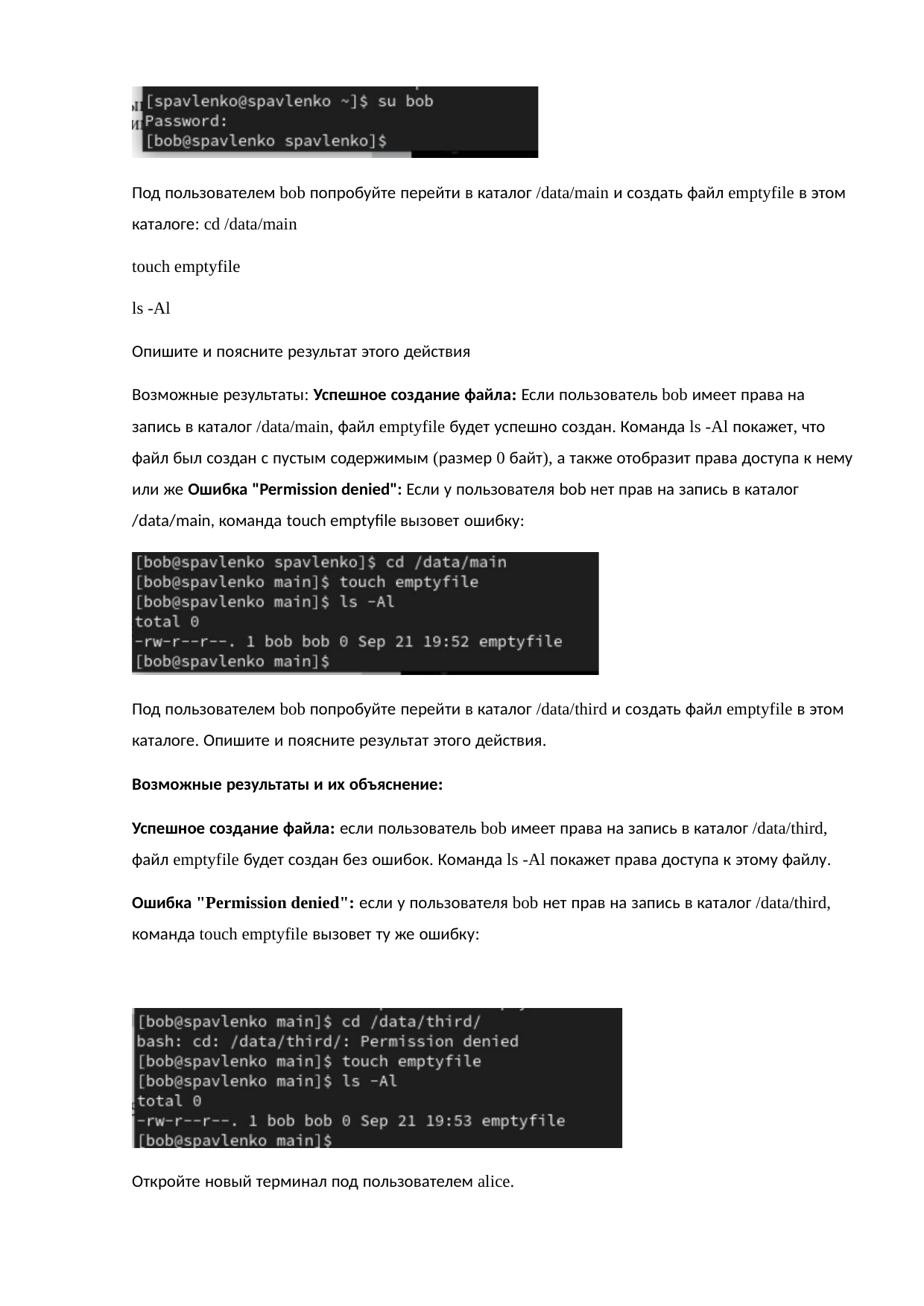

Под пользователем bob попробуйте перейти в каталог /data/main и создать файл emptyfile в этом
каталоге: cd /data/main
touch emptyfile
ls -Al
Опишите и поясните результат этого действия
Возможные результаты: Успешное создание файла: Если пользователь bob имеет права на
запись в каталог /data/main, файл emptyfile будет успешно создан. Команда ls -Al покажет, что
файл был создан с пустым содержимым (размер 0 байт), а также отобразит права доступа к нему
или же Ошибка "Permission denied": Если у пользователя bob нет прав на запись в каталог
/data/main, команда touch emptyfile вызовет ошибку:

Под пользователем bob попробуйте перейти в каталог /data/third и создать файл emptyfile в этом
каталоге. Опишите и поясните результат этого действия.
Возможные результаты и их объяснение:
Успешное создание файла: если пользователь bob имеет права на запись в каталог /data/third,
файл emptyfile будет создан без ошибок. Команда ls -Al покажет права доступа к этому файлу.
Ошибка "Permission denied": если у пользователя bob нет прав на запись в каталог /data/third,
команда touch emptyfile вызовет ту же ошибку:

Откройте новый терминал под пользователем alice.